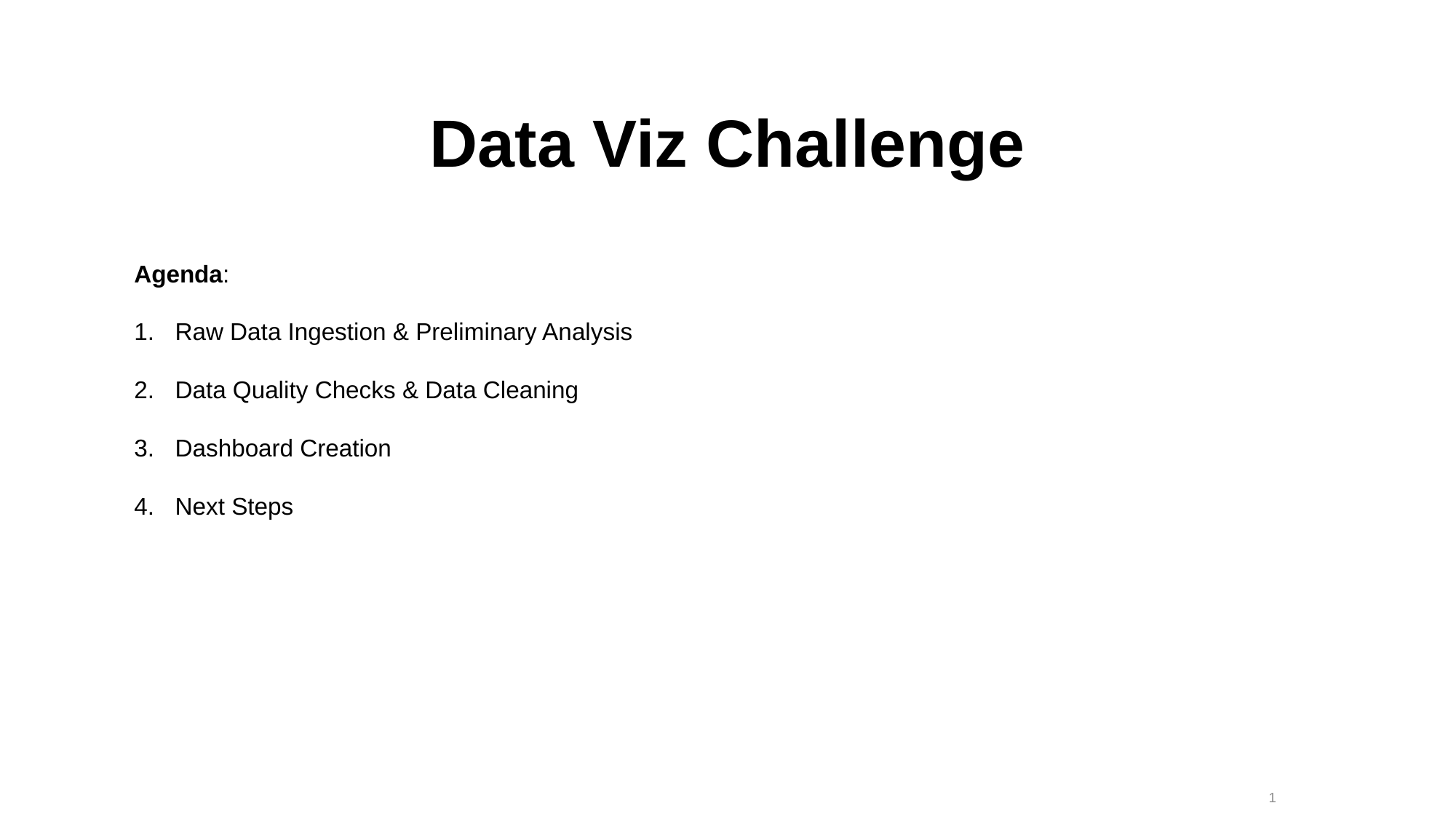

Data Viz Challenge
Agenda:
Raw Data Ingestion & Preliminary Analysis
Data Quality Checks & Data Cleaning
Dashboard Creation
Next Steps
1